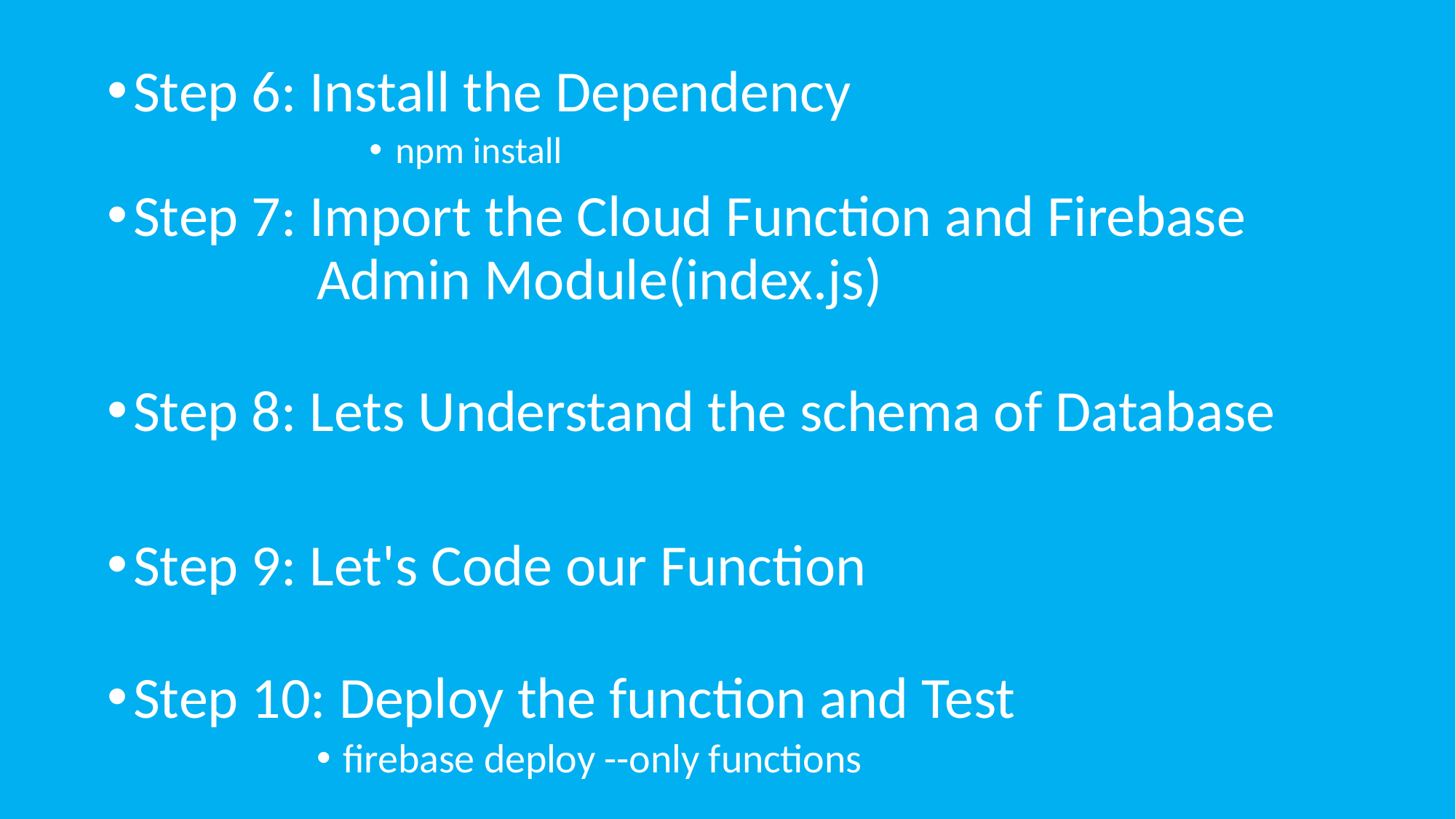

Step 6: Install the Dependency
npm install
Step 7: Import the Cloud Function and Firebase 		      Admin Module(index.js)

Step 8: Lets Understand the schema of Database

Step 9: Let's Code our Function

Step 10: Deploy the function and Test
firebase deploy --only functions